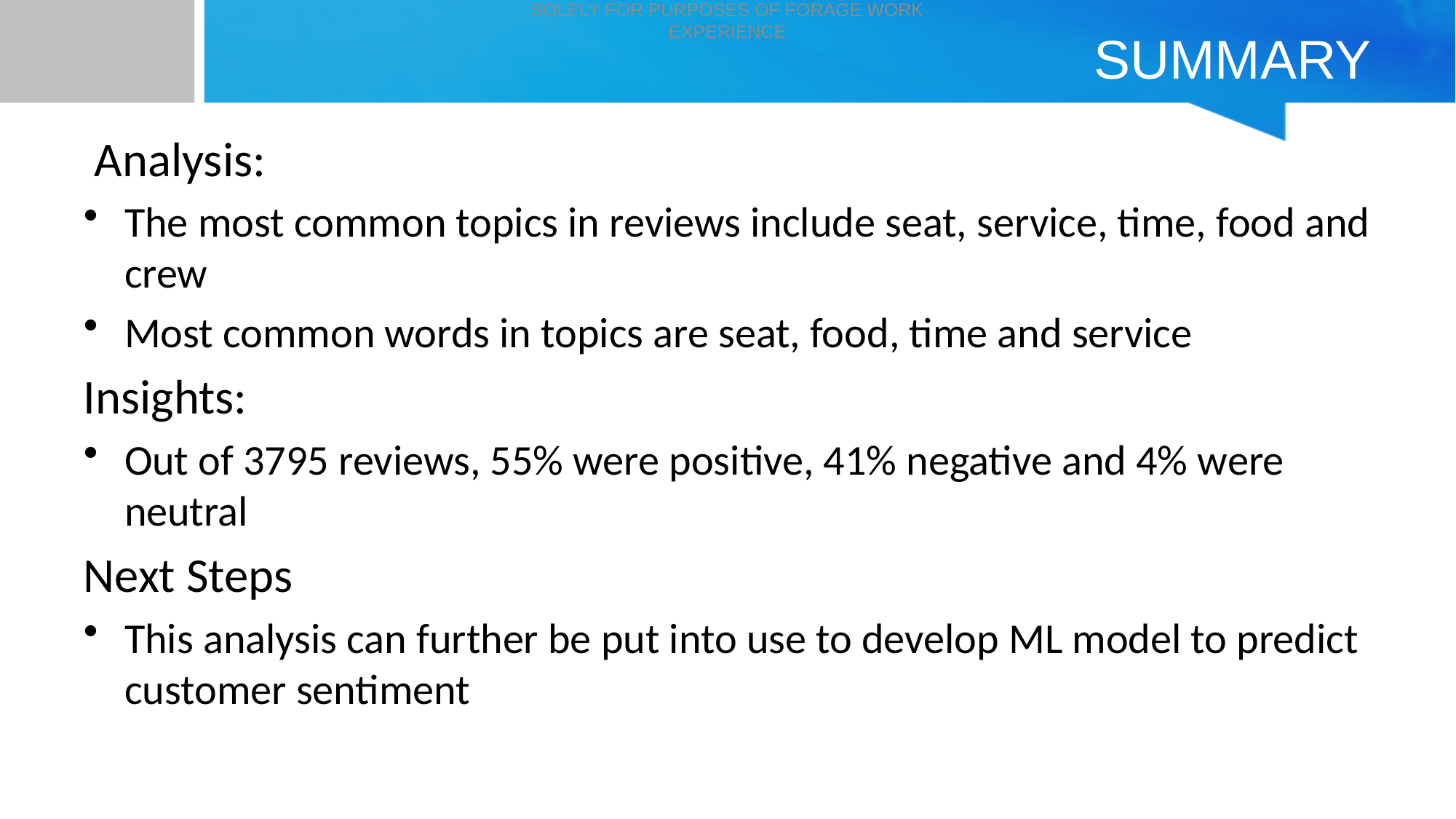

# SUMMARY
 Analysis:
The most common topics in reviews include seat, service, time, food and crew
Most common words in topics are seat, food, time and service
Insights:
Out of 3795 reviews, 55% were positive, 41% negative and 4% were neutral
Next Steps
This analysis can further be put into use to develop ML model to predict customer sentiment